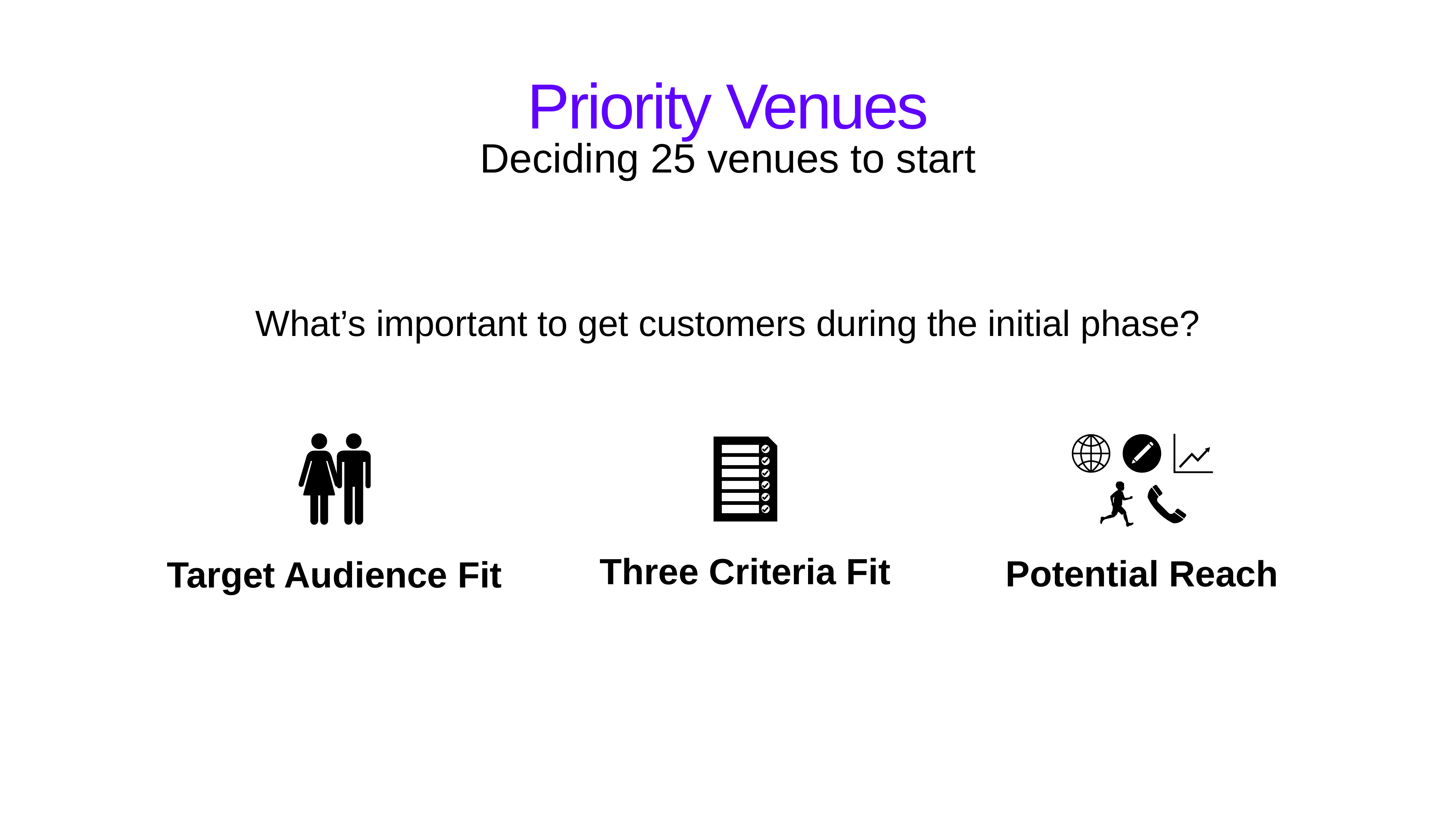

# Priority Venues
Deciding 25 venues to start
What’s important to get customers during the initial phase?

Target Audience Fit

Potential Reach

Three Criteria Fit